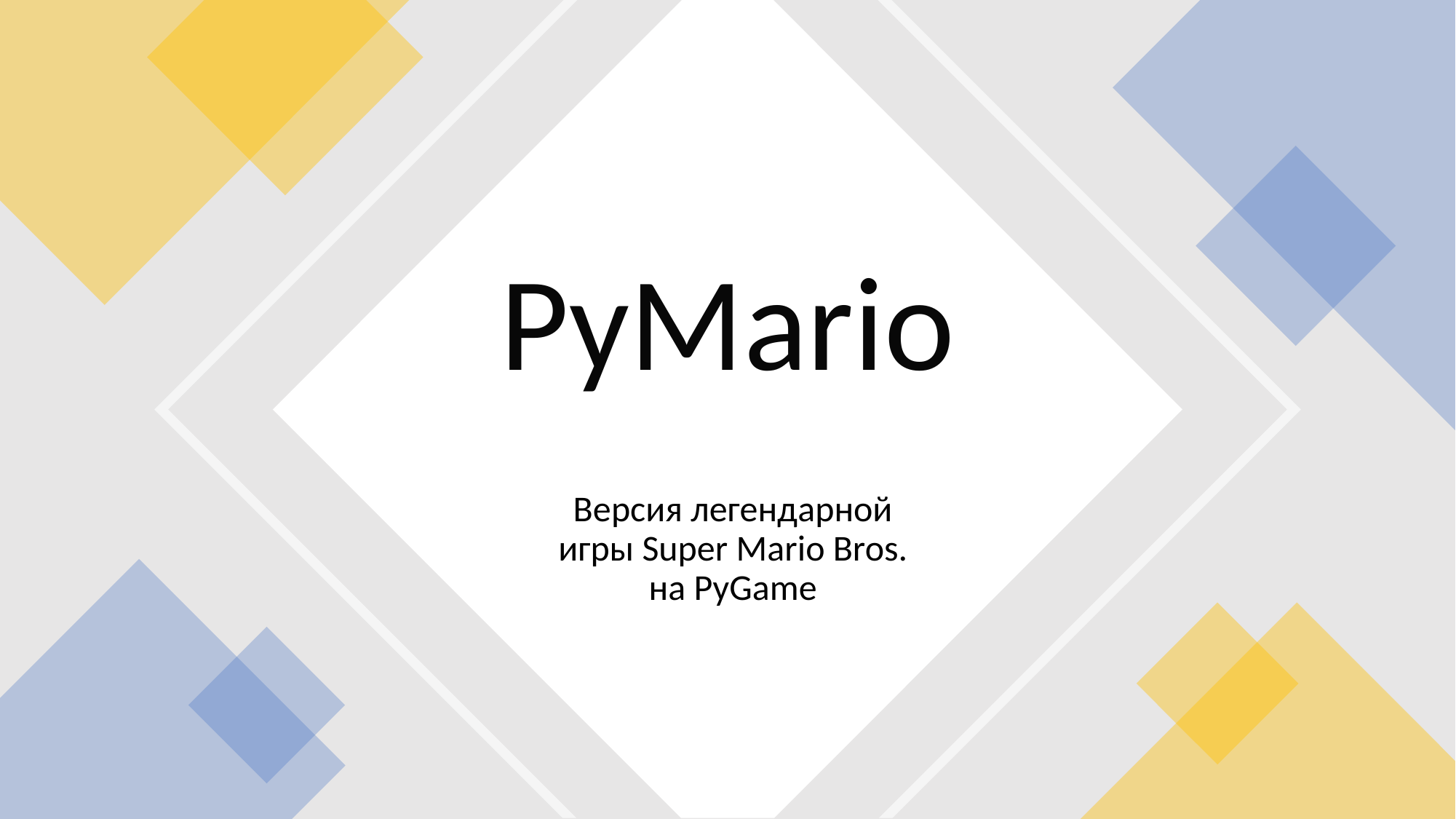

# PyMario
Версия легендарной игры Super Mario Bros. на PyGame